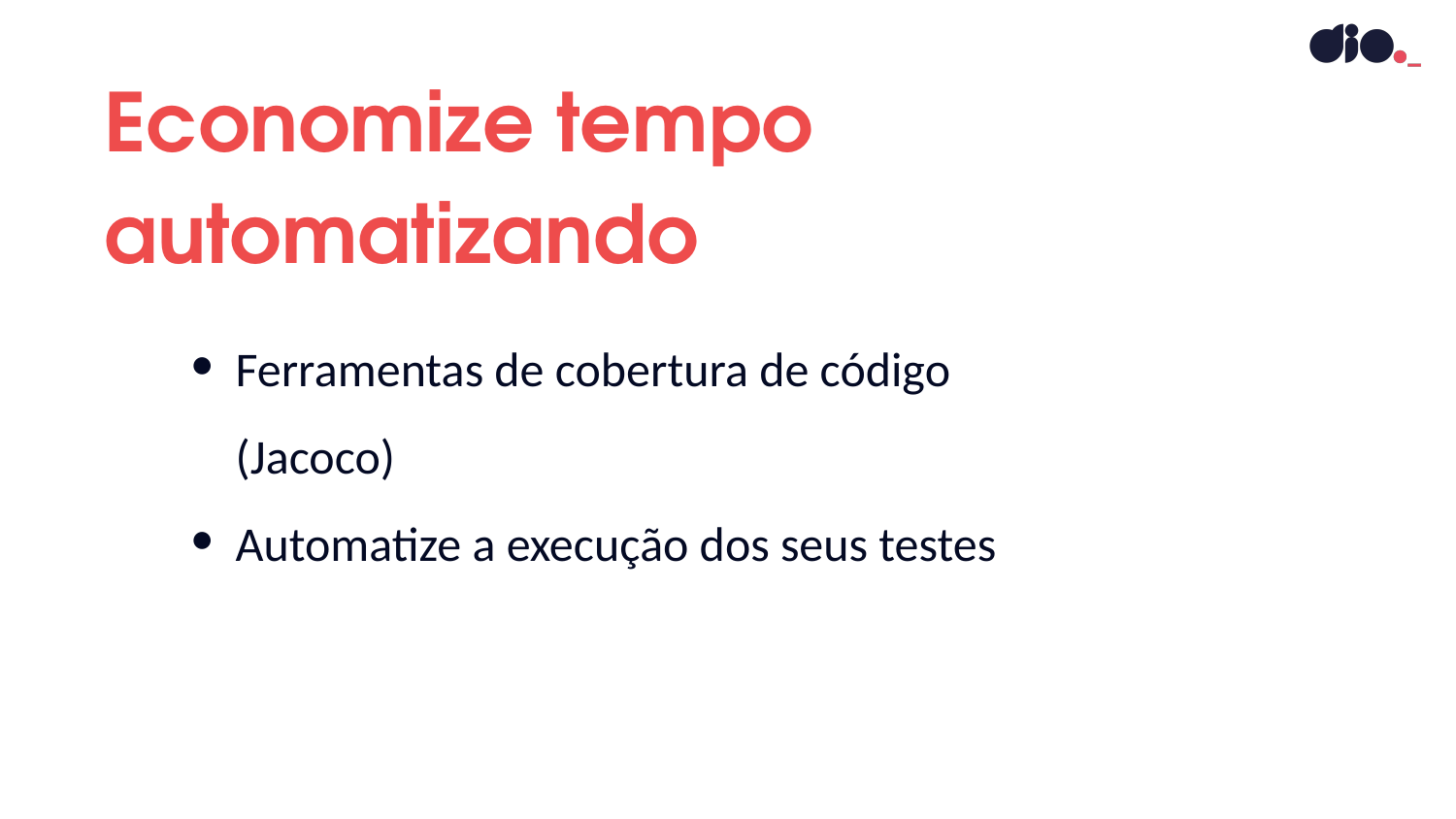

Economize tempo automatizando
Ferramentas de cobertura de código (Jacoco)
Automatize a execução dos seus testes